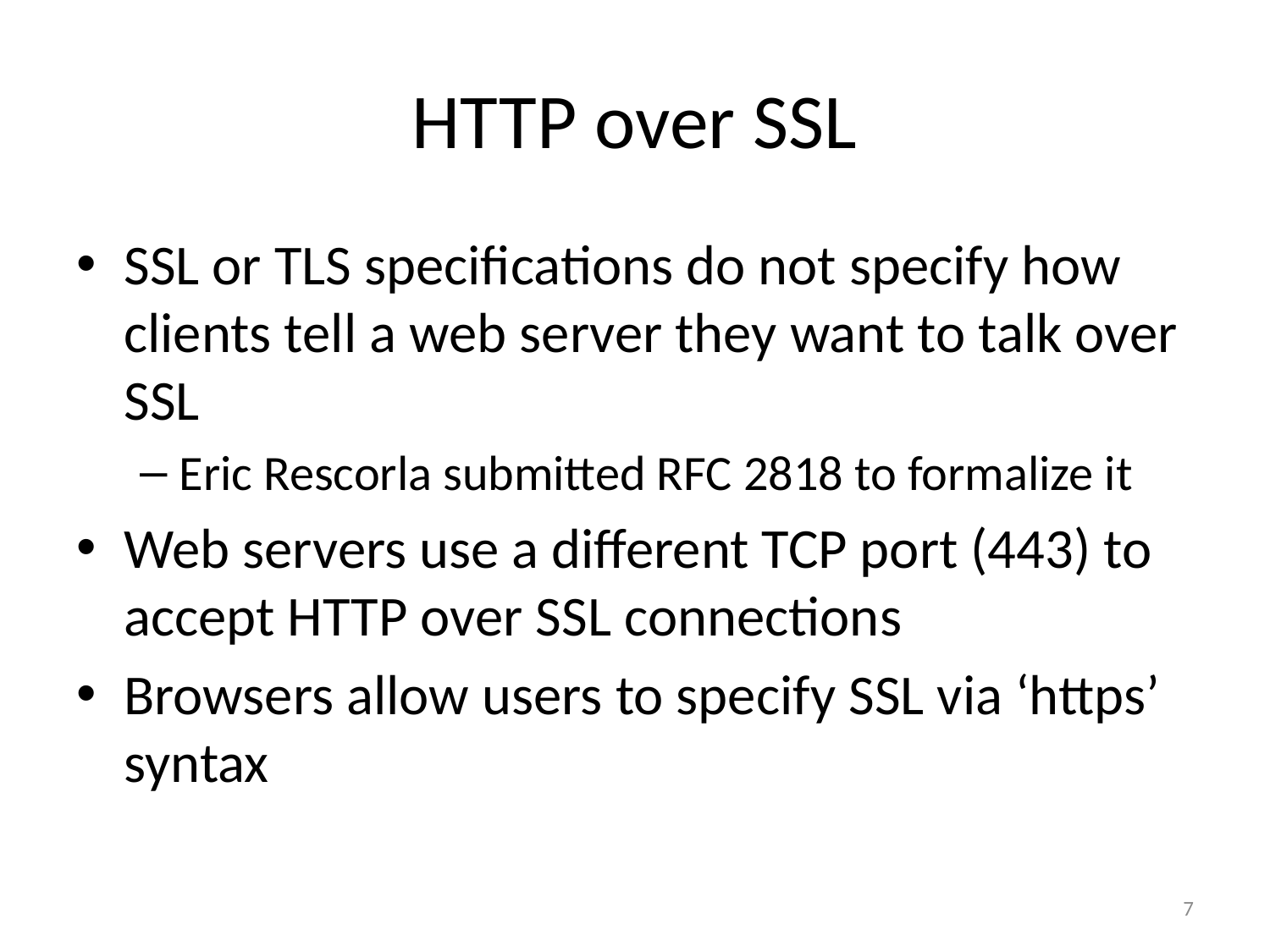

# HTTP over SSL
SSL or TLS specifications do not specify how clients tell a web server they want to talk over SSL
Eric Rescorla submitted RFC 2818 to formalize it
Web servers use a different TCP port (443) to accept HTTP over SSL connections
Browsers allow users to specify SSL via ‘https’ syntax
7